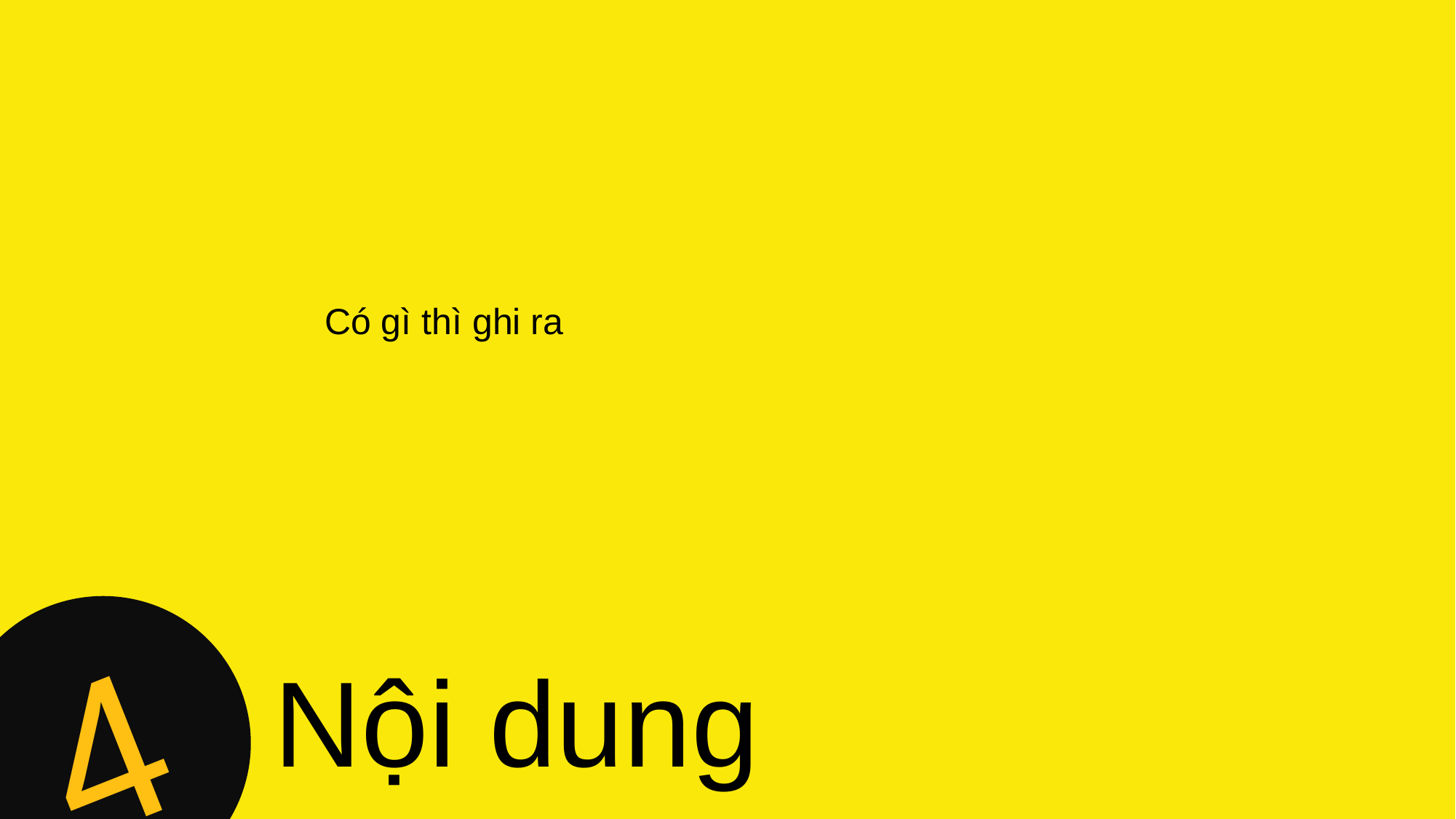

Có gì thì ghi ra
4
Nội dung 4